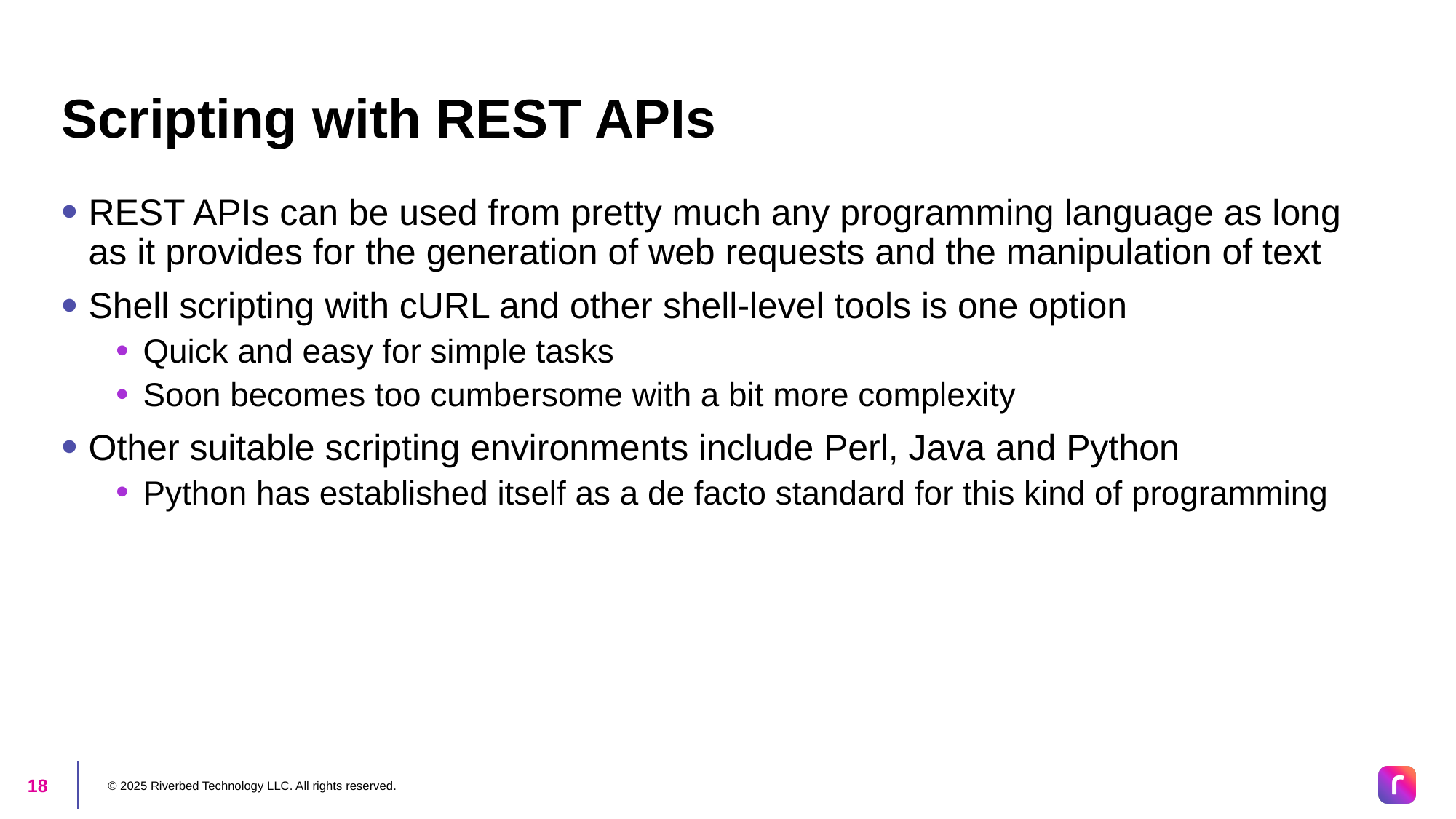

# Scripting with REST APIs
REST APIs can be used from pretty much any programming language as long as it provides for the generation of web requests and the manipulation of text
Shell scripting with cURL and other shell-level tools is one option
Quick and easy for simple tasks
Soon becomes too cumbersome with a bit more complexity
Other suitable scripting environments include Perl, Java and Python
Python has established itself as a de facto standard for this kind of programming
© 2025 Riverbed Technology LLC. All rights reserved.
18